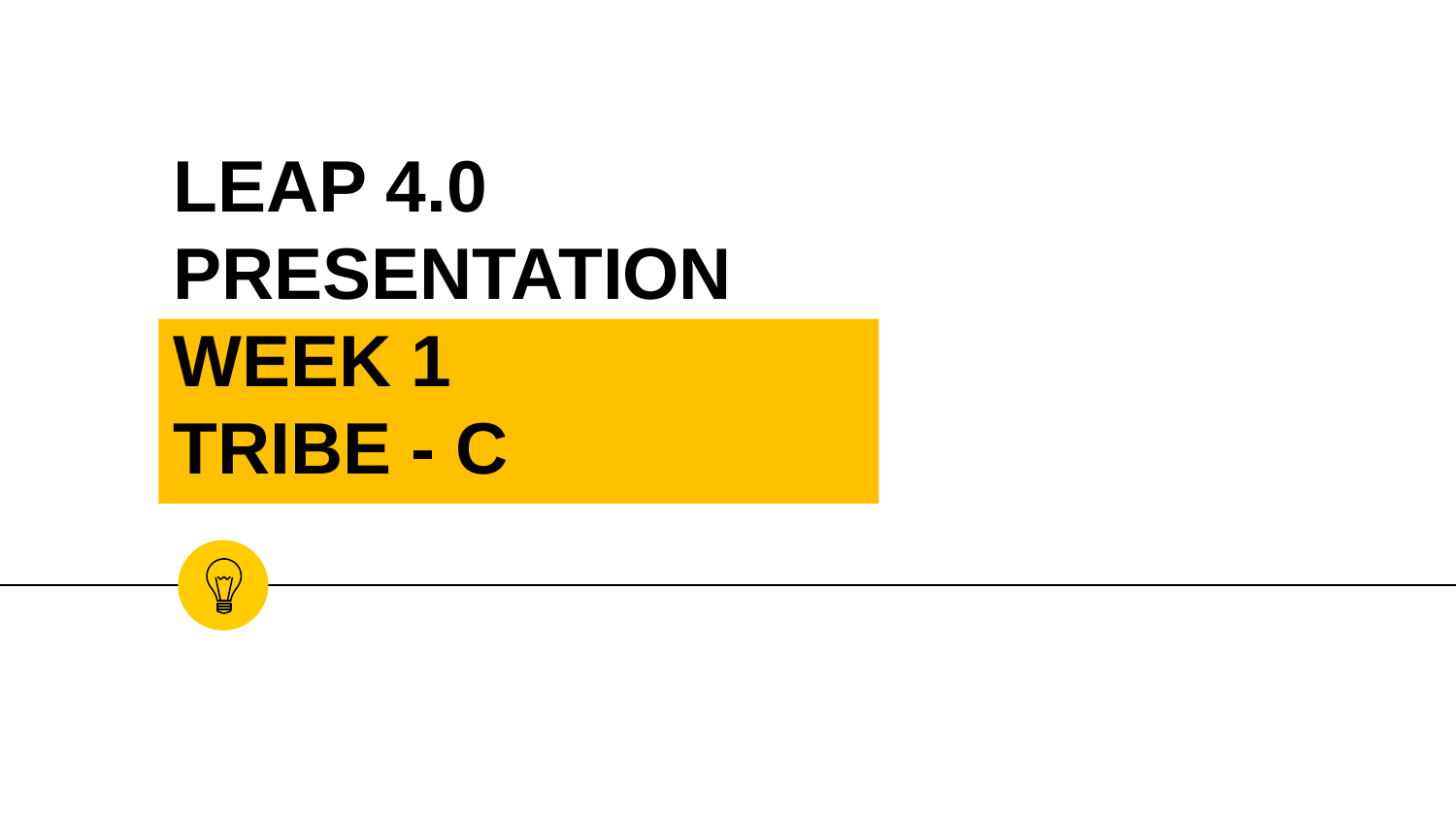

# LEAP 4.0 PRESENTATION WEEK 1 TRIBE - C